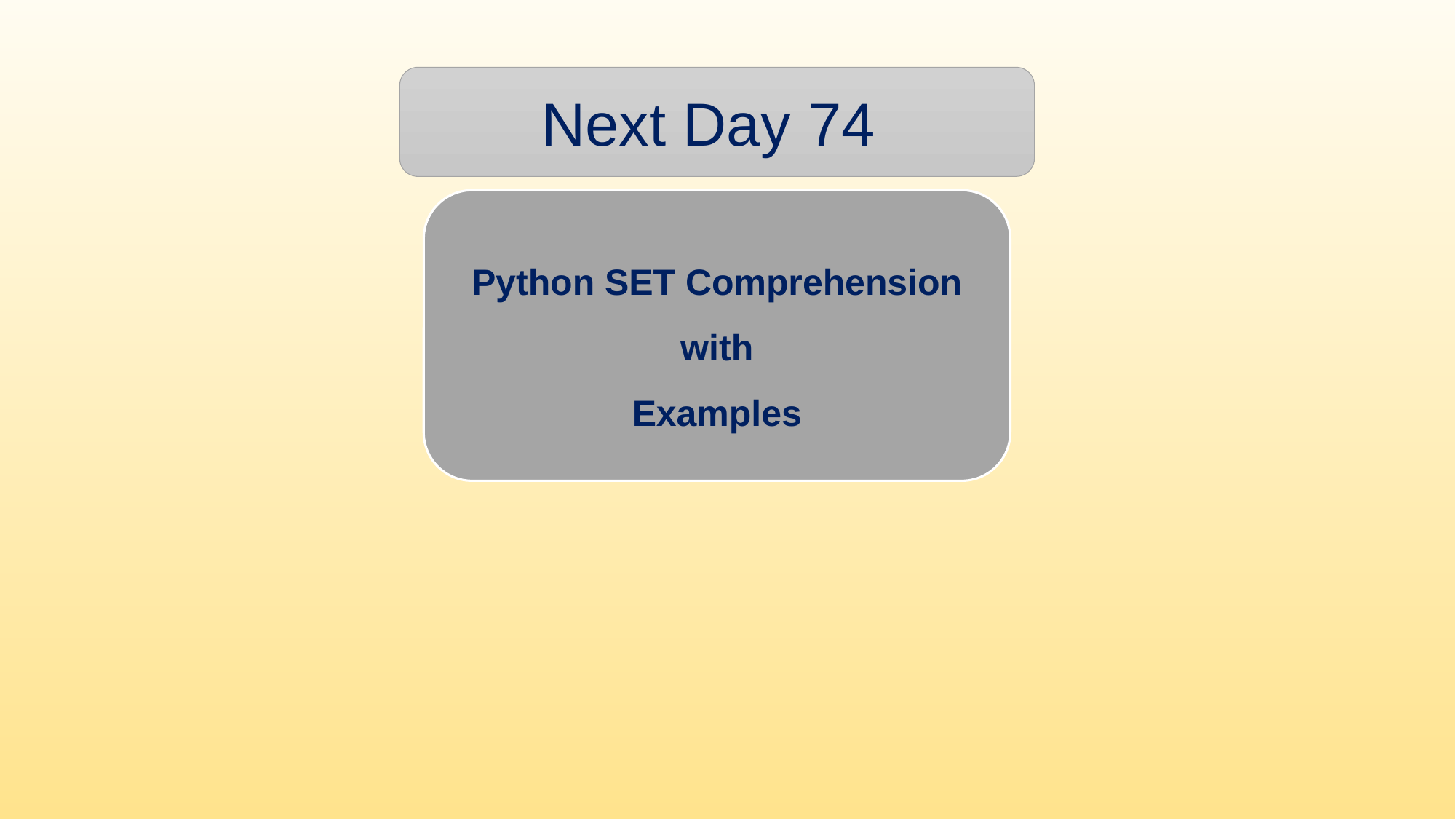

Next Day 74
Python SET Comprehension
with
Examples